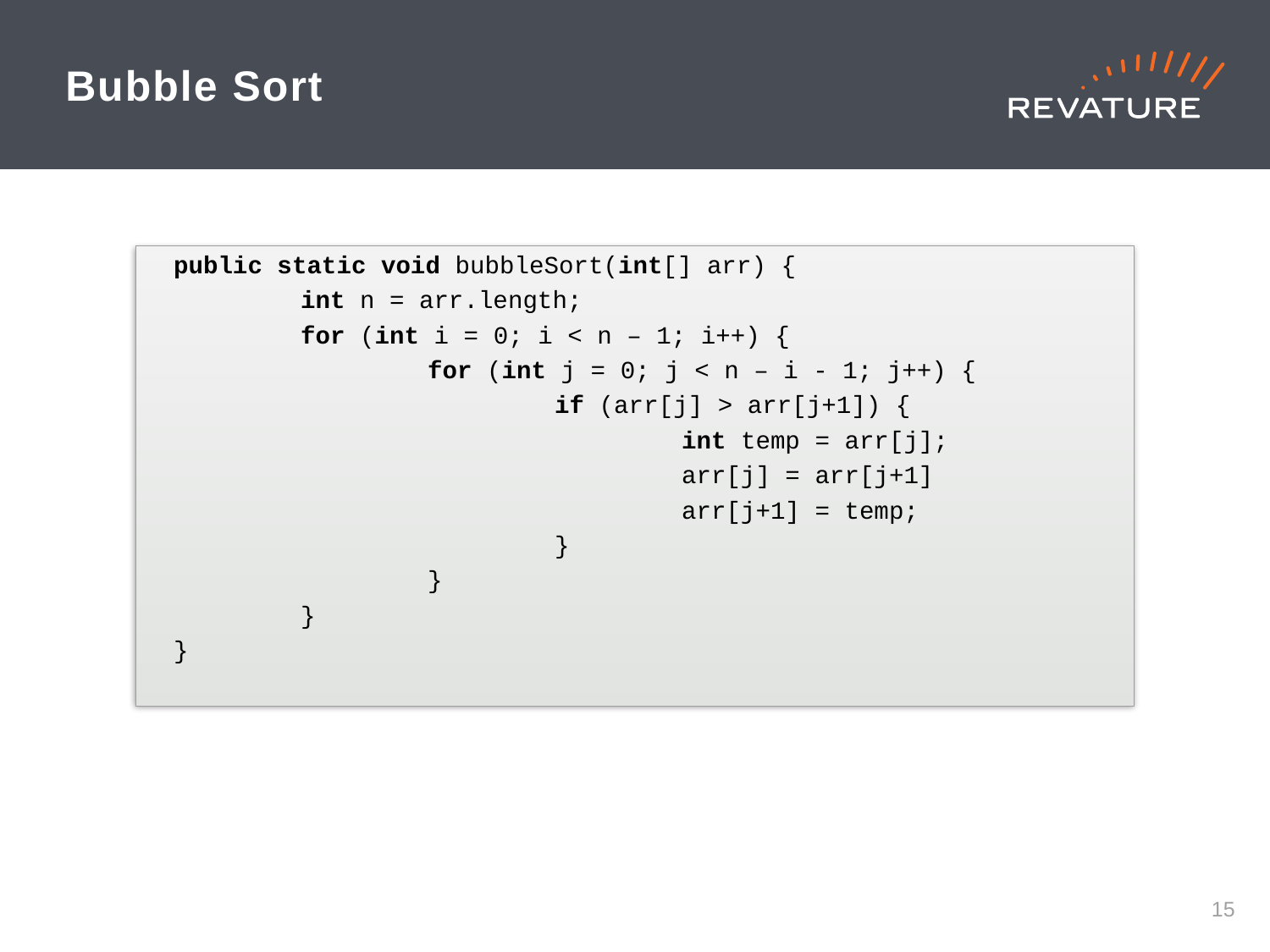

# Bubble Sort
public static void bubbleSort(int[] arr) {
	int n = arr.length;
	for (int i = 0; i < n – 1; i++) {
		for (int j = 0; j < n – i - 1; j++) {
			if (arr[j] > arr[j+1]) {
				int temp = arr[j];
				arr[j] = arr[j+1]
				arr[j+1] = temp;
			}
		}
	}
}
15